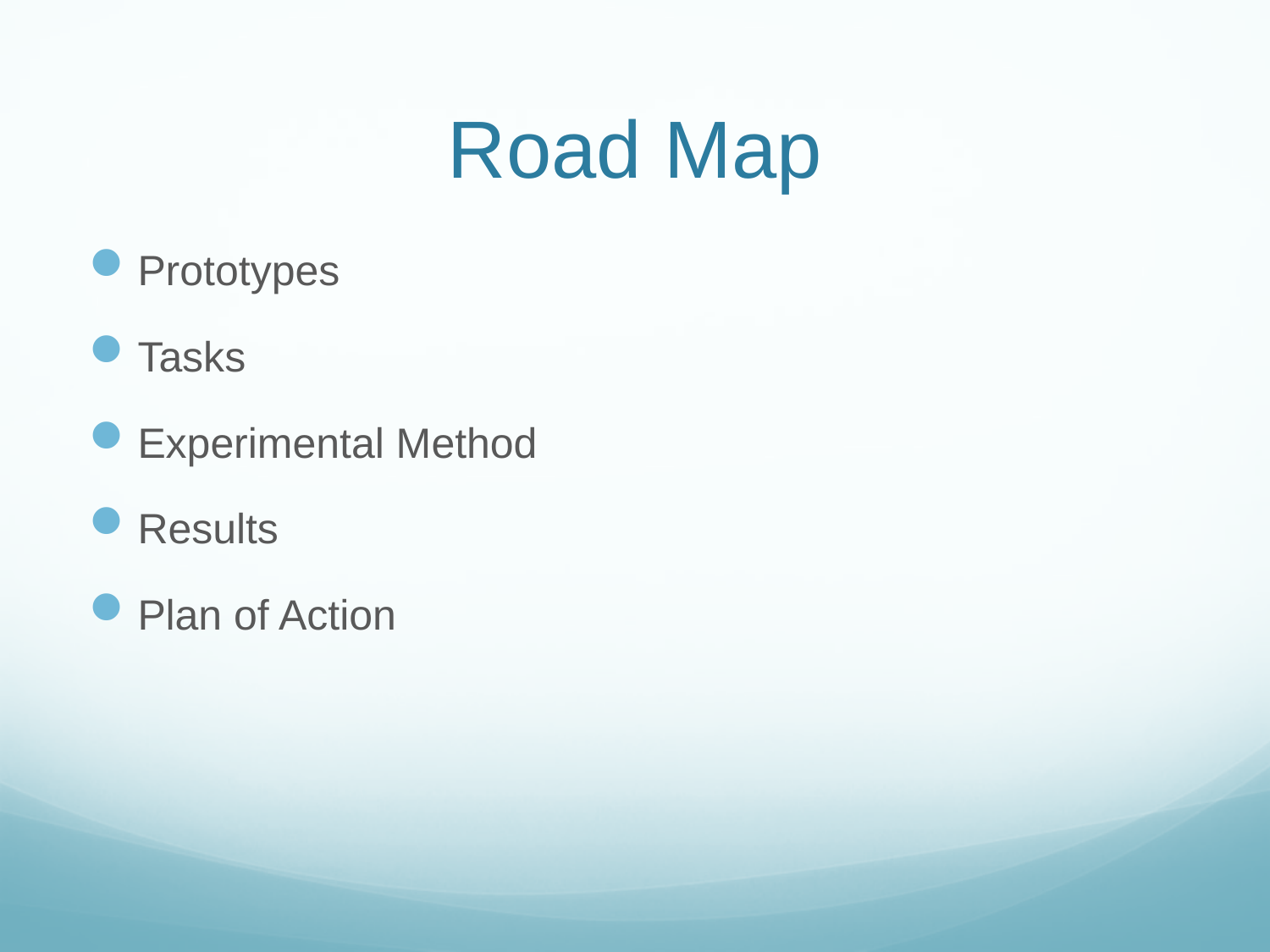

# Road Map
Prototypes
Tasks
Experimental Method
Results
Plan of Action